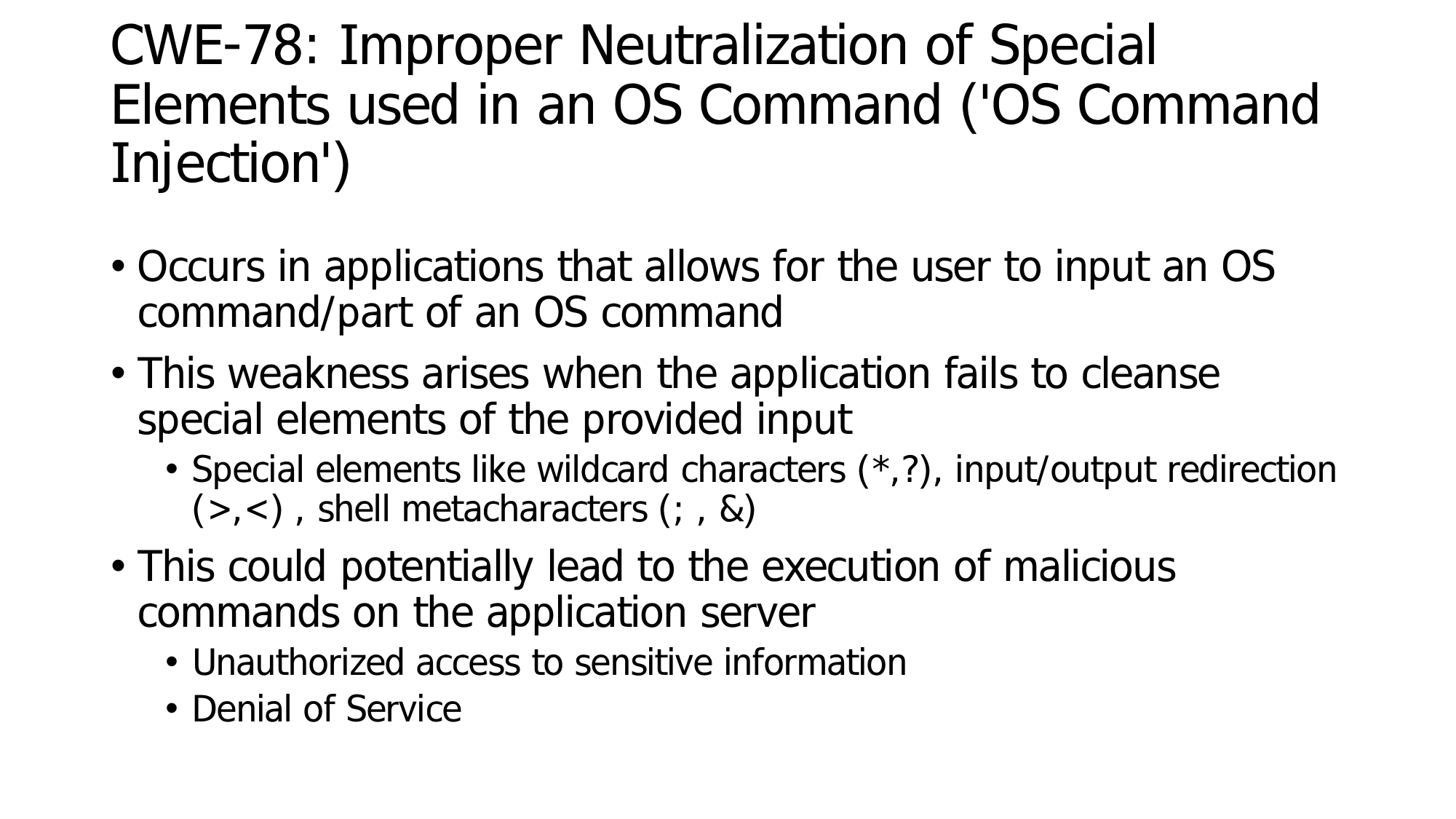

# CWE-78: Improper Neutralization of Special Elements used in an OS Command ('OS Command Injection')
Occurs in applications that allows for the user to input an OS command/part of an OS command
This weakness arises when the application fails to cleanse special elements of the provided input
Special elements like wildcard characters (*,?), input/output redirection (>,<) , shell metacharacters (; , &)
This could potentially lead to the execution of malicious commands on the application server
Unauthorized access to sensitive information
Denial of Service